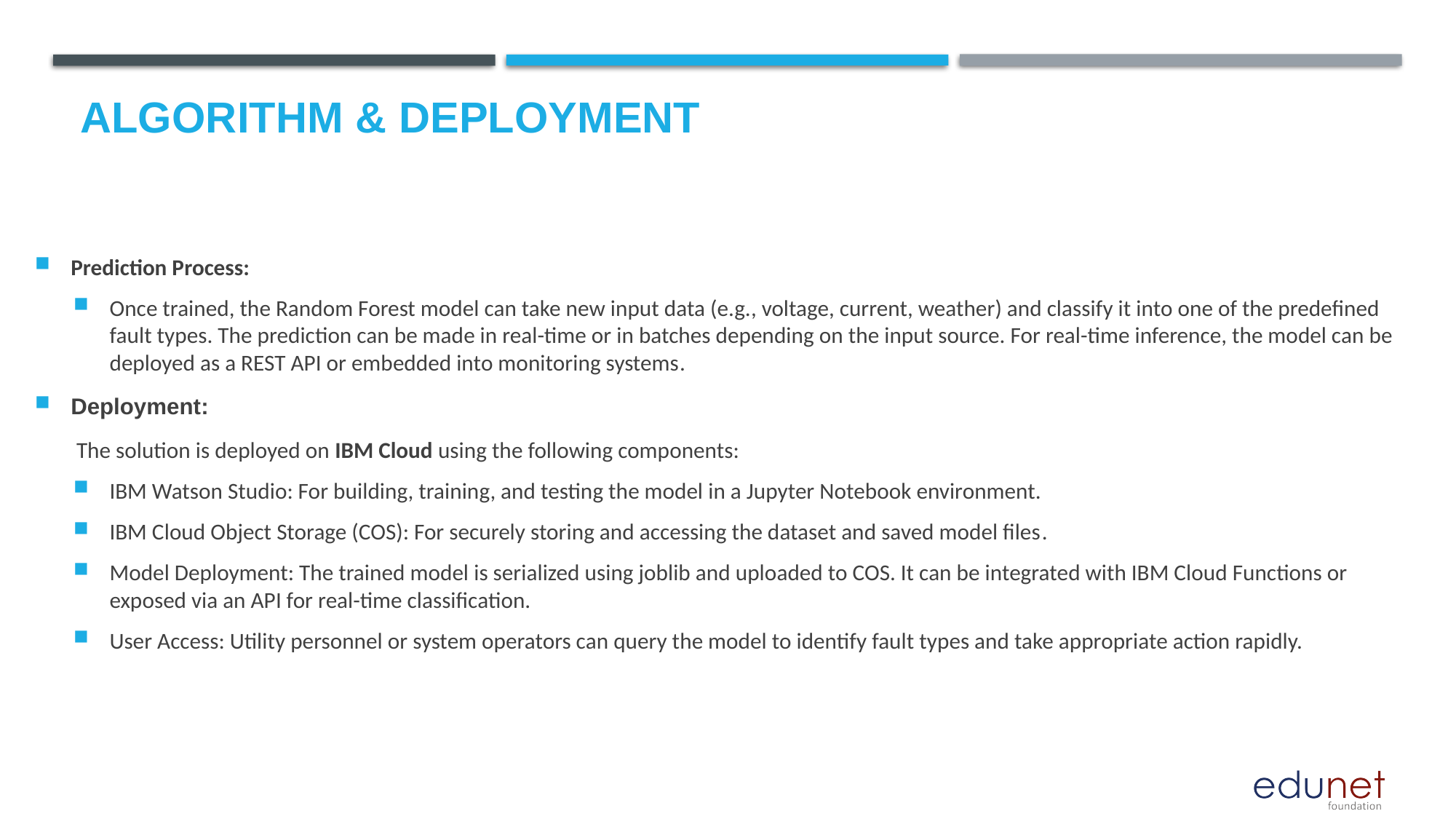

# Algorithm & Deployment
Prediction Process:
Once trained, the Random Forest model can take new input data (e.g., voltage, current, weather) and classify it into one of the predefined fault types. The prediction can be made in real-time or in batches depending on the input source. For real-time inference, the model can be deployed as a REST API or embedded into monitoring systems.
Deployment:
       The solution is deployed on IBM Cloud using the following components:
IBM Watson Studio: For building, training, and testing the model in a Jupyter Notebook environment.
IBM Cloud Object Storage (COS): For securely storing and accessing the dataset and saved model files.
Model Deployment: The trained model is serialized using joblib and uploaded to COS. It can be integrated with IBM Cloud Functions or exposed via an API for real-time classification.
User Access: Utility personnel or system operators can query the model to identify fault types and take appropriate action rapidly.